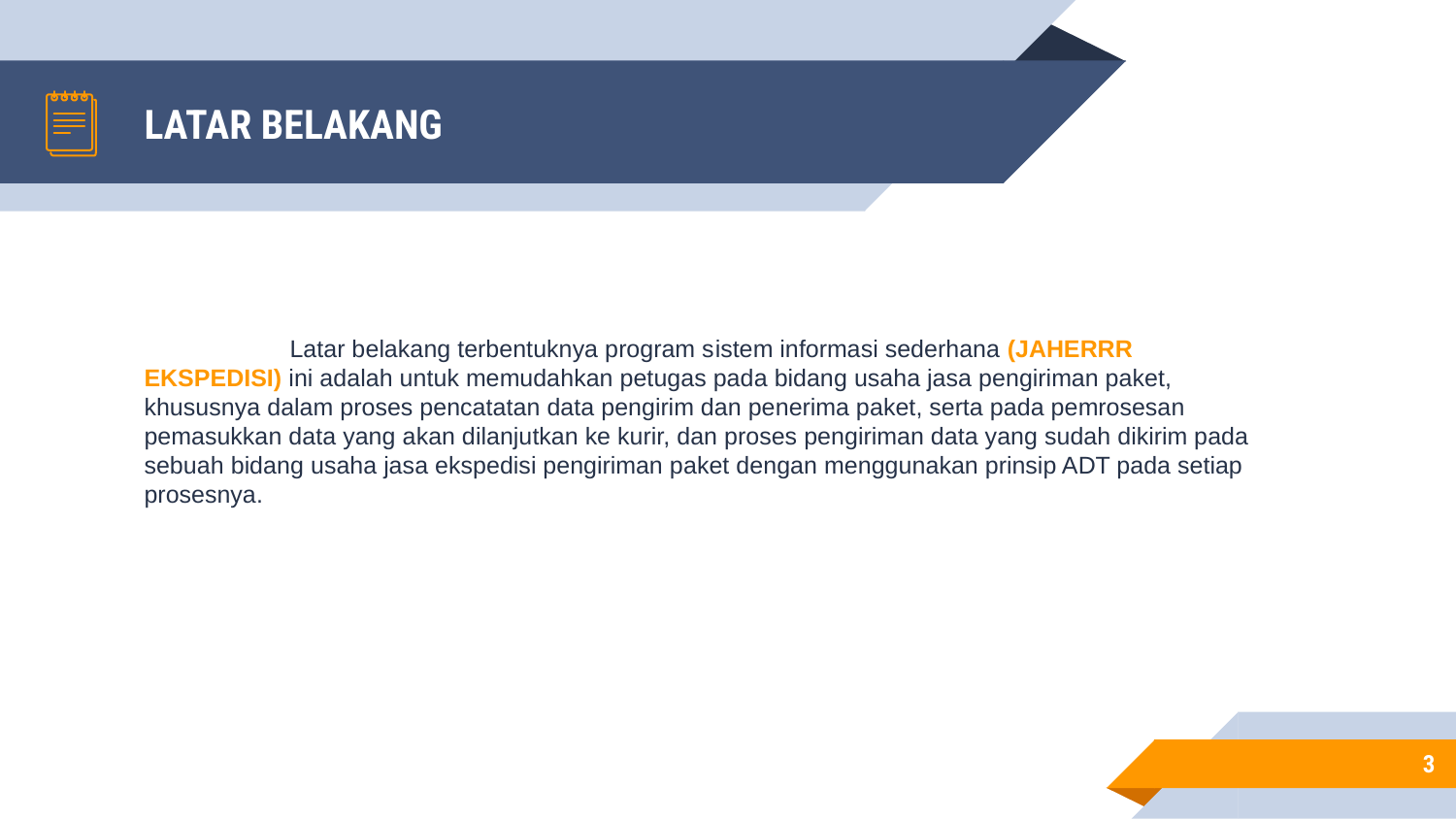

# LATAR BELAKANG

	Latar belakang terbentuknya program sistem informasi sederhana (JAHERRR EKSPEDISI) ini adalah untuk memudahkan petugas pada bidang usaha jasa pengiriman paket, khususnya dalam proses pencatatan data pengirim dan penerima paket, serta pada pemrosesan pemasukkan data yang akan dilanjutkan ke kurir, dan proses pengiriman data yang sudah dikirim pada sebuah bidang usaha jasa ekspedisi pengiriman paket dengan menggunakan prinsip ADT pada setiap prosesnya.

3